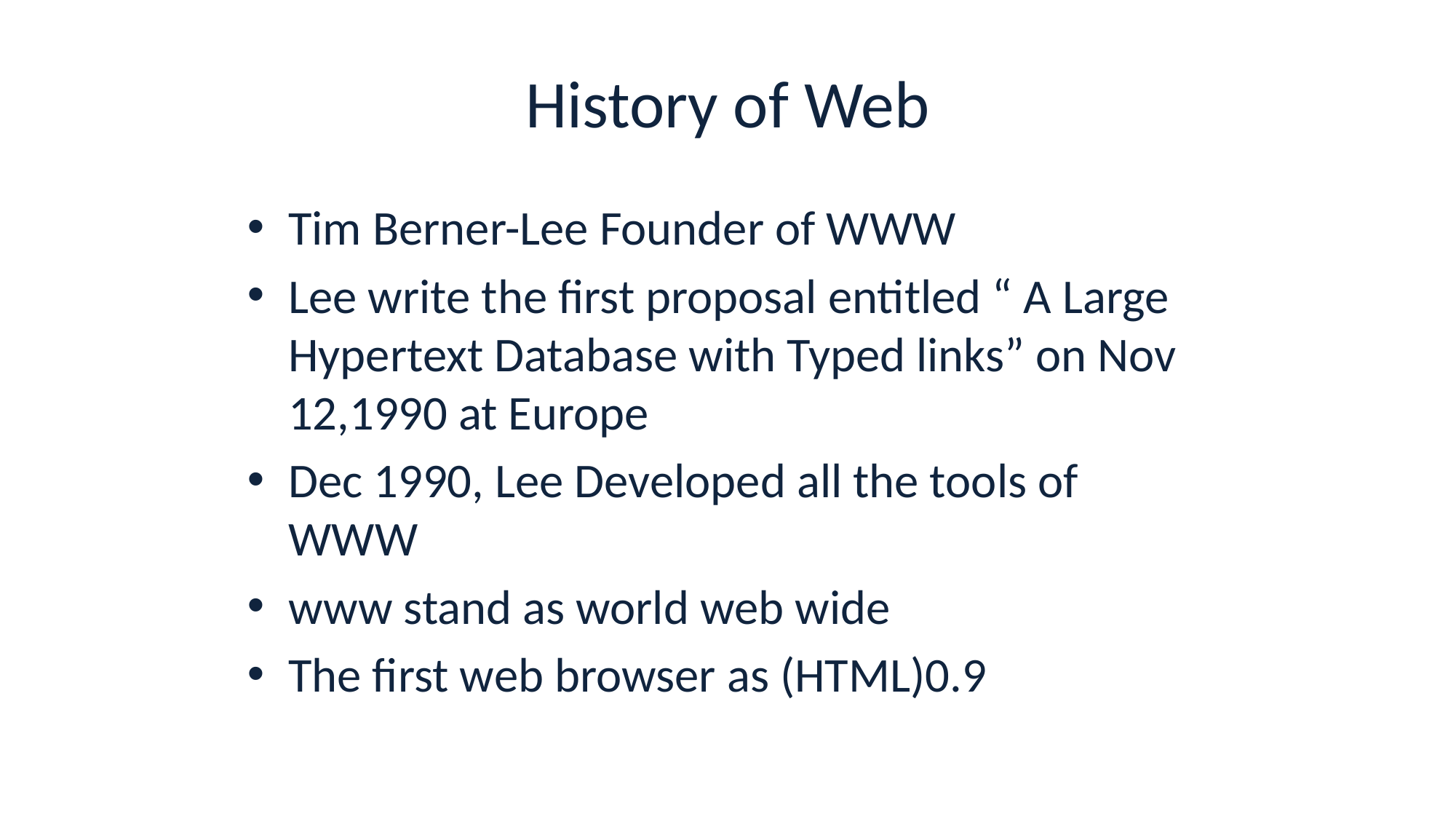

# History of Web
Tim Berner-Lee Founder of WWW
Lee write the first proposal entitled “ A Large Hypertext Database with Typed links” on Nov 12,1990 at Europe
Dec 1990, Lee Developed all the tools of WWW
www stand as world web wide
The first web browser as (HTML)0.9